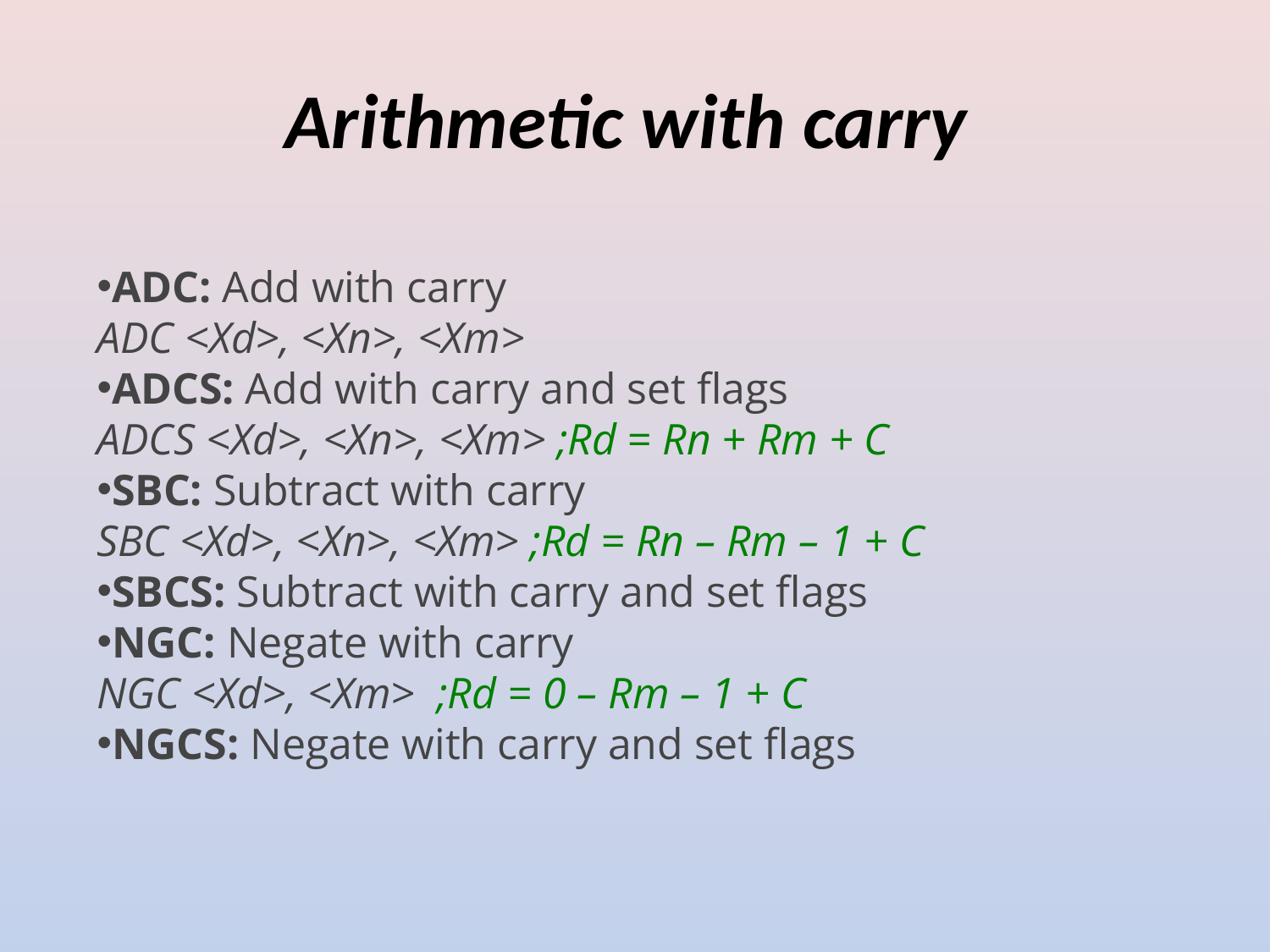

# Arithmetic with carry
ADC: Add with carry
ADC <Xd>, <Xn>, <Xm>
ADCS: Add with carry and set flags
ADCS <Xd>, <Xn>, <Xm> ;Rd = Rn + Rm + C
SBC: Subtract with carry
SBC <Xd>, <Xn>, <Xm> ;Rd = Rn – Rm – 1 + C
SBCS: Subtract with carry and set flags
NGC: Negate with carry
NGC <Xd>, <Xm>  ;Rd = 0 – Rm – 1 + C
NGCS: Negate with carry and set flags